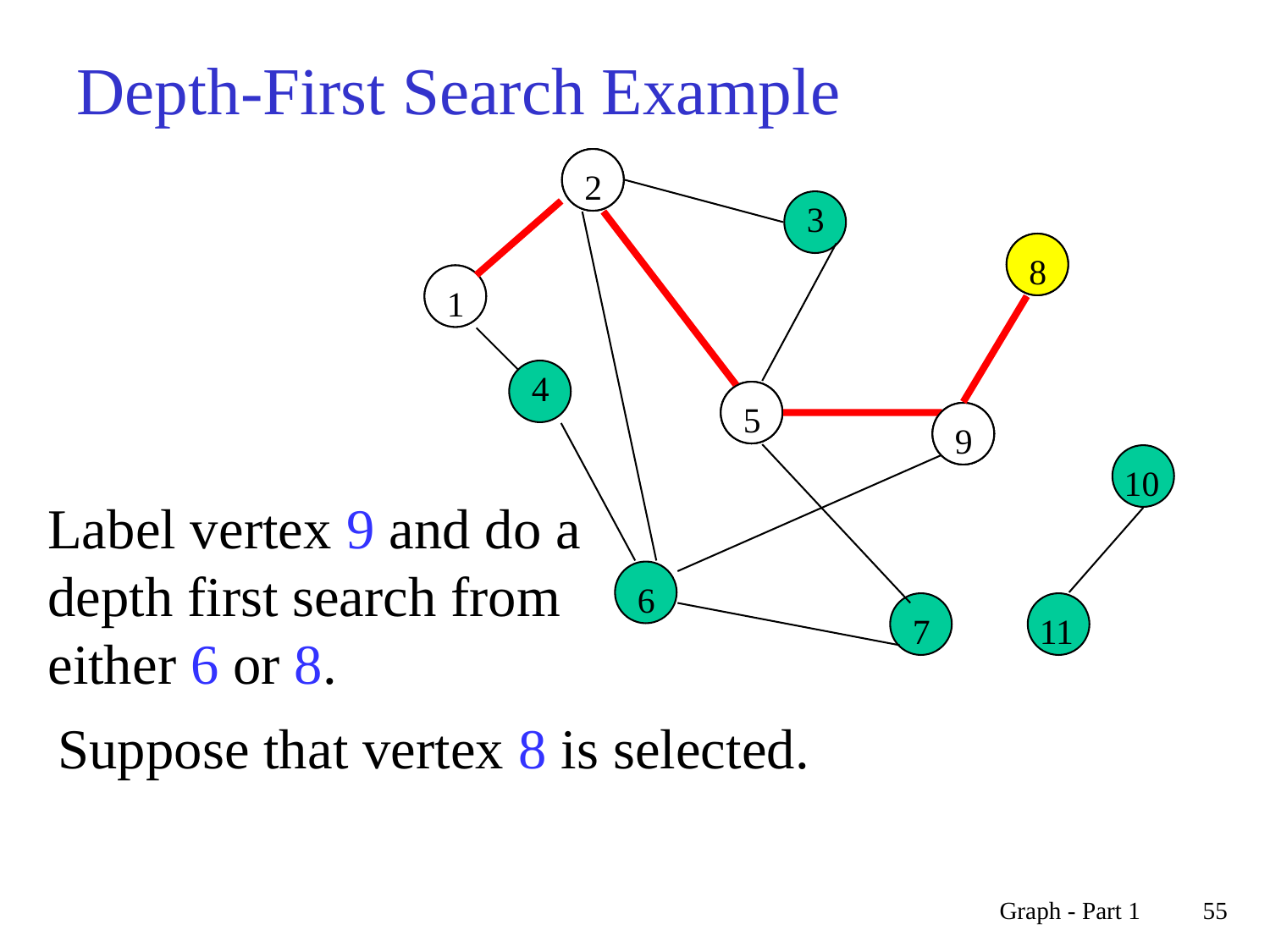

# Depth-First Search Example

2

2
2

3

8

8

1
1

4

5

5
5

9

9

9

10
Label vertex 9 and do a depth first search from either 6 or 8.

6

7
11
Suppose that vertex 8 is selected.
Graph - Part 1
55